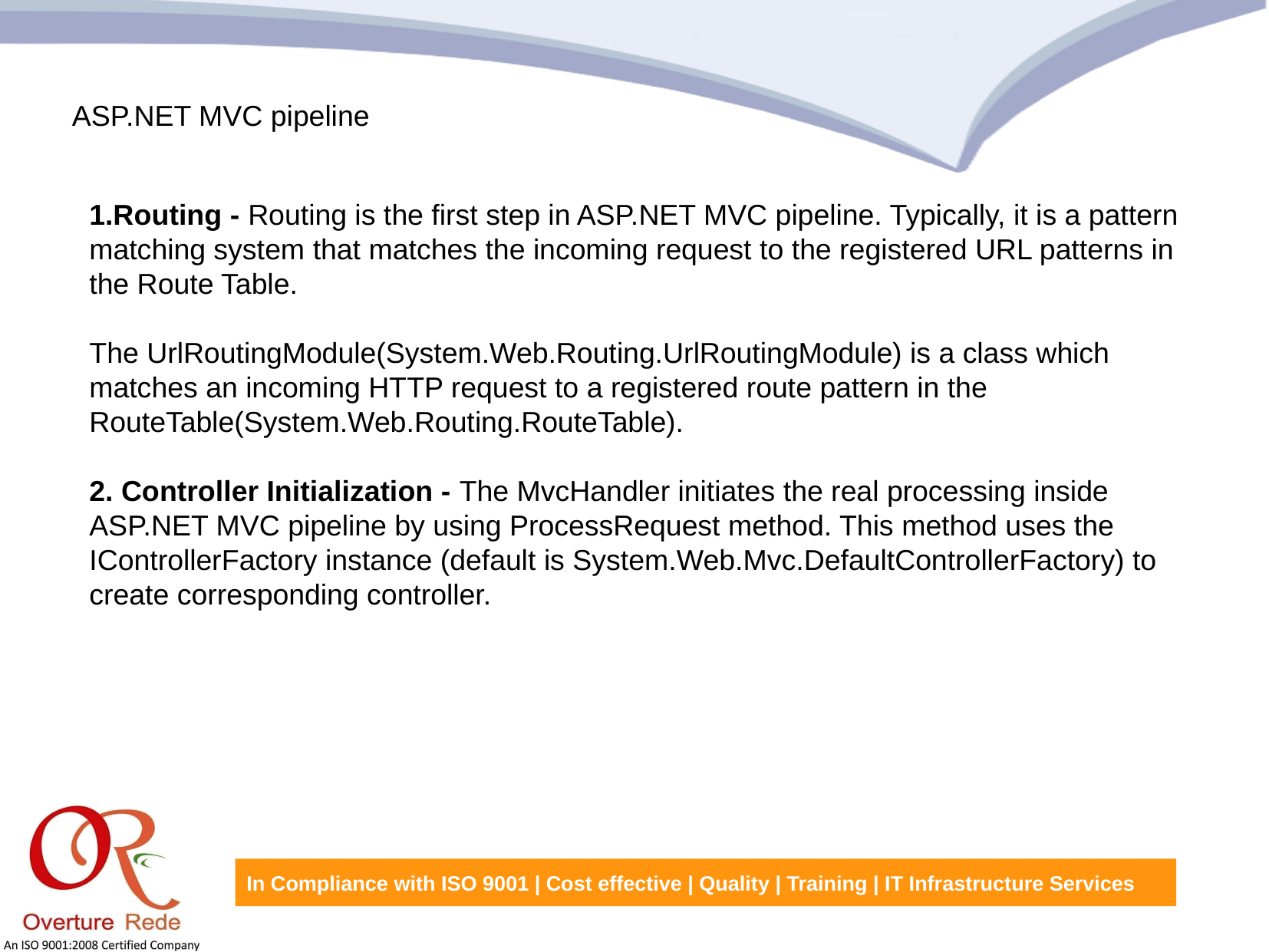

ASP.NET MVC pipeline

1.Routing - Routing is the first step in ASP.NET MVC pipeline. Typically, it is a pattern matching system that matches the incoming request to the registered URL patterns in the Route Table.

The UrlRoutingModule(System.Web.Routing.UrlRoutingModule) is a class which matches an incoming HTTP request to a registered route pattern in the RouteTable(System.Web.Routing.RouteTable).

2. Controller Initialization - The MvcHandler initiates the real processing inside ASP.NET MVC pipeline by using ProcessRequest method. This method uses the IControllerFactory instance (default is System.Web.Mvc.DefaultControllerFactory) to create corresponding controller.